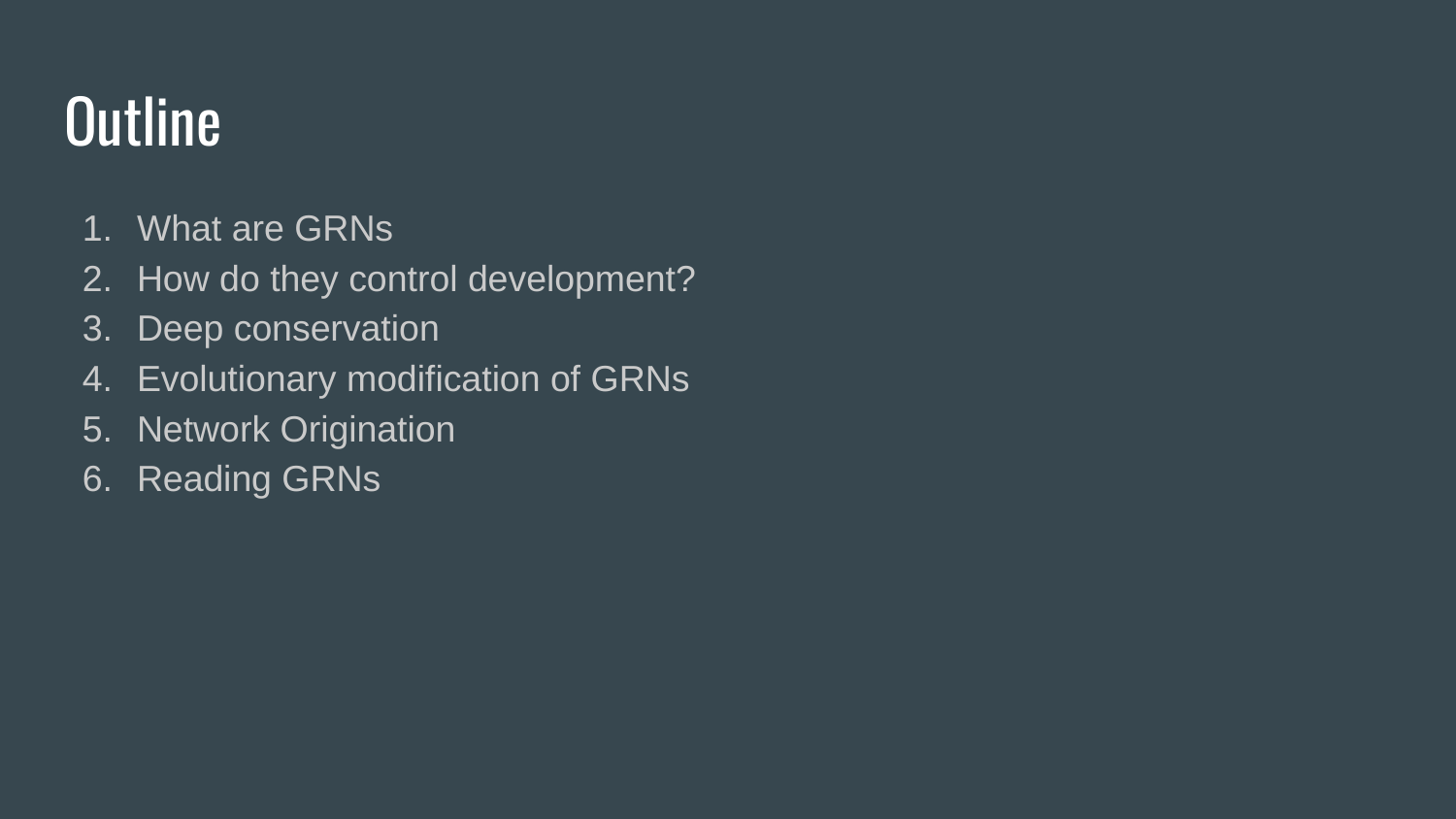

# Outline
What are GRNs
How do they control development?
Deep conservation
Evolutionary modification of GRNs
Network Origination
Reading GRNs